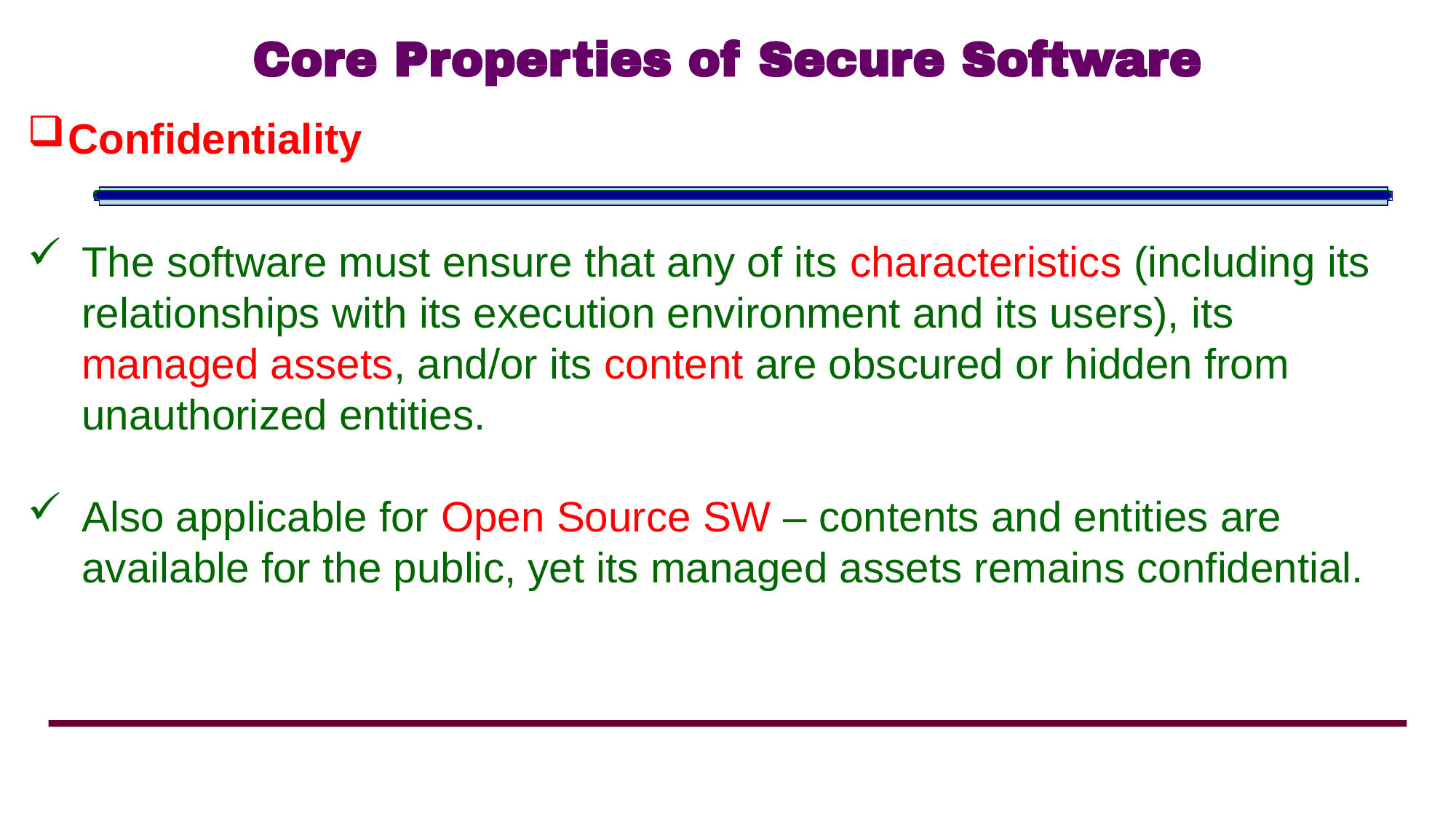

# Core Properties of Secure Software
Confidentiality
The software must ensure that any of its characteristics (including its relationships with its execution environment and its users), its managed assets, and/or its content are obscured or hidden from unauthorized entities.

Also applicable for Open Source SW – contents and entities are available for the public, yet its managed assets remains confidential.